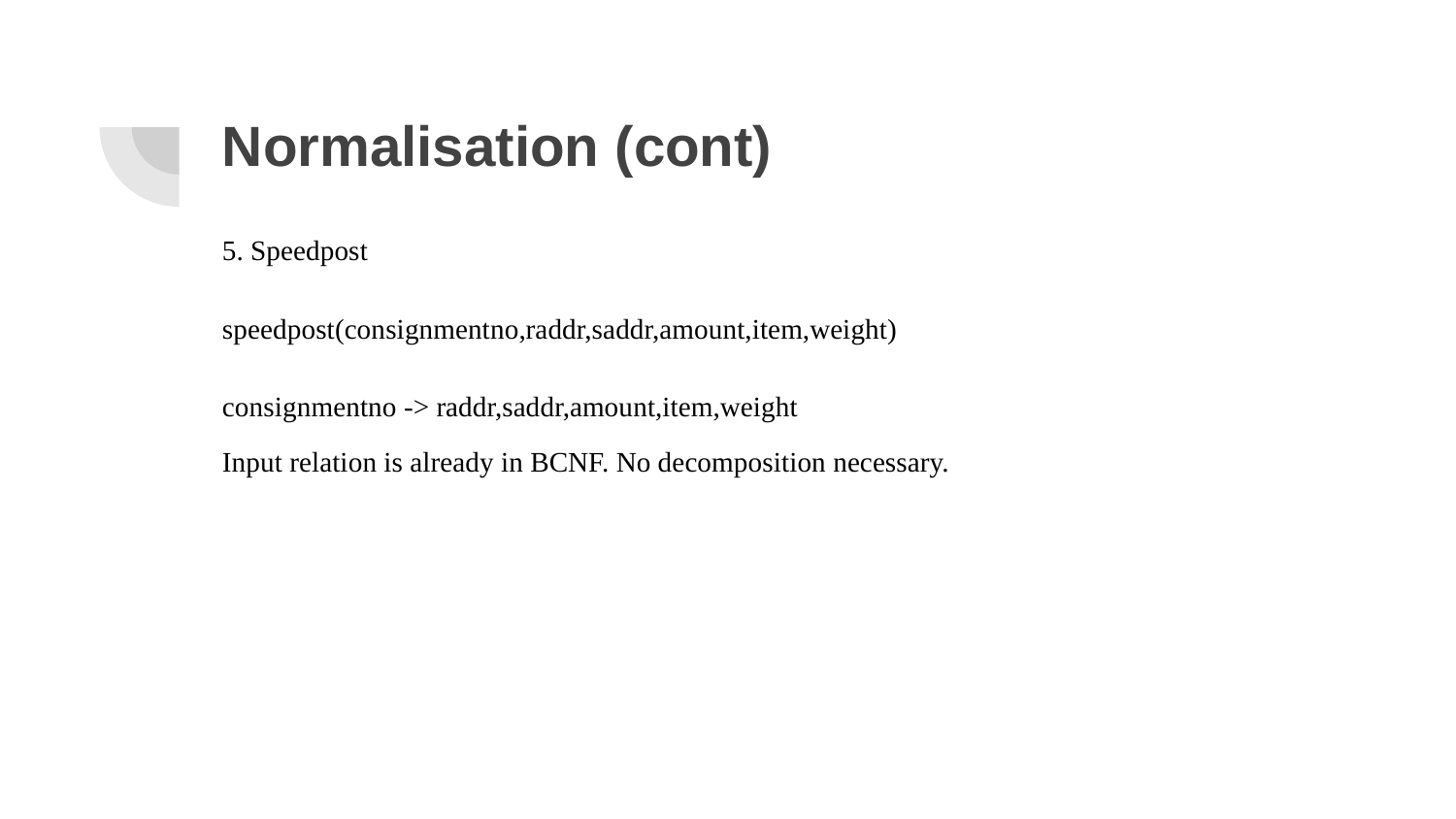

# Normalisation (cont)
5. Speedpost

speedpost(consignmentno,raddr,saddr,amount,item,weight)

consignmentno -> raddr,saddr,amount,item,weight
Input relation is already in BCNF. No decomposition necessary.